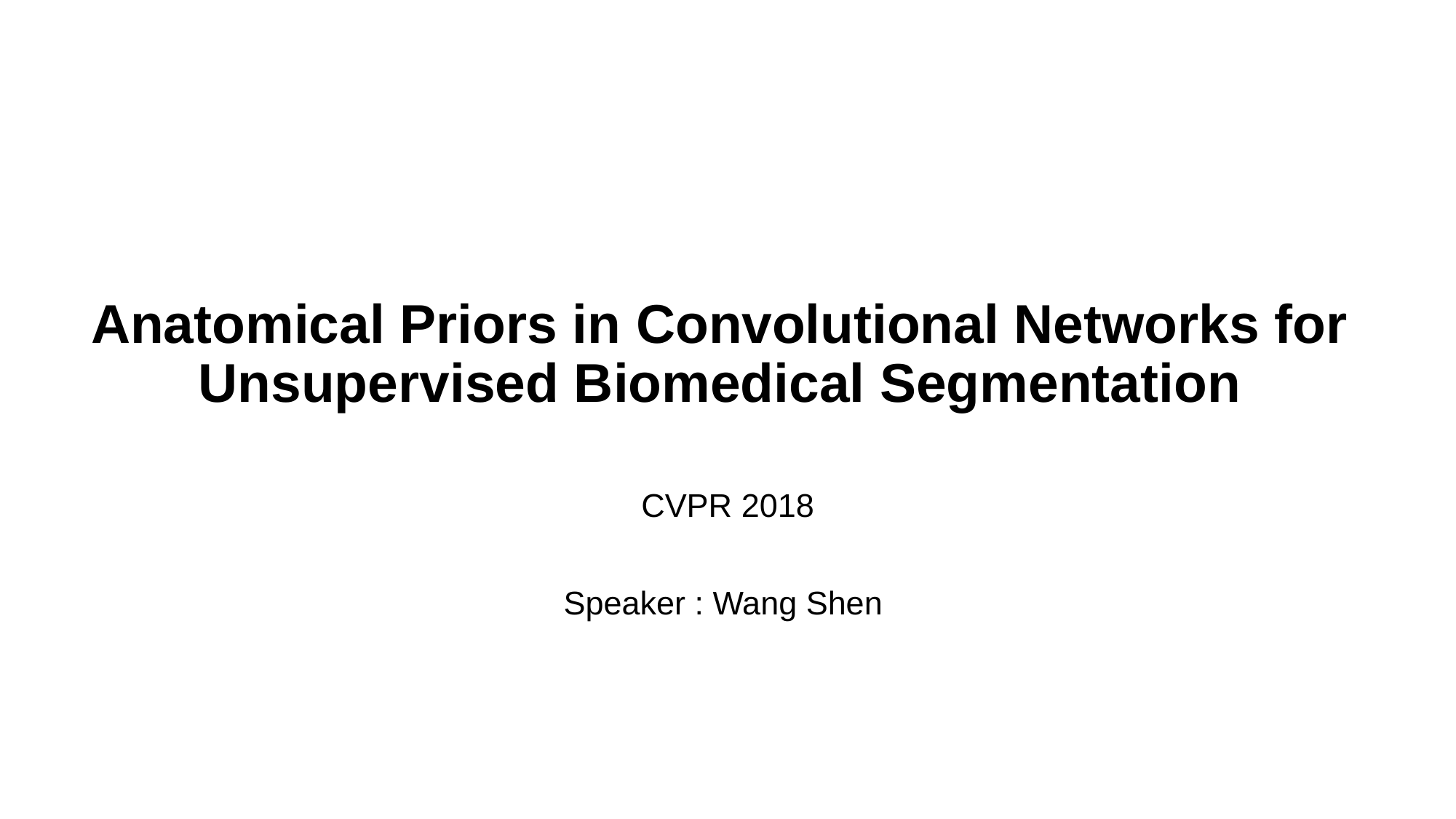

# Anatomical Priors in Convolutional Networks for Unsupervised Biomedical Segmentation

CVPR 2018

Speaker : Wang Shen